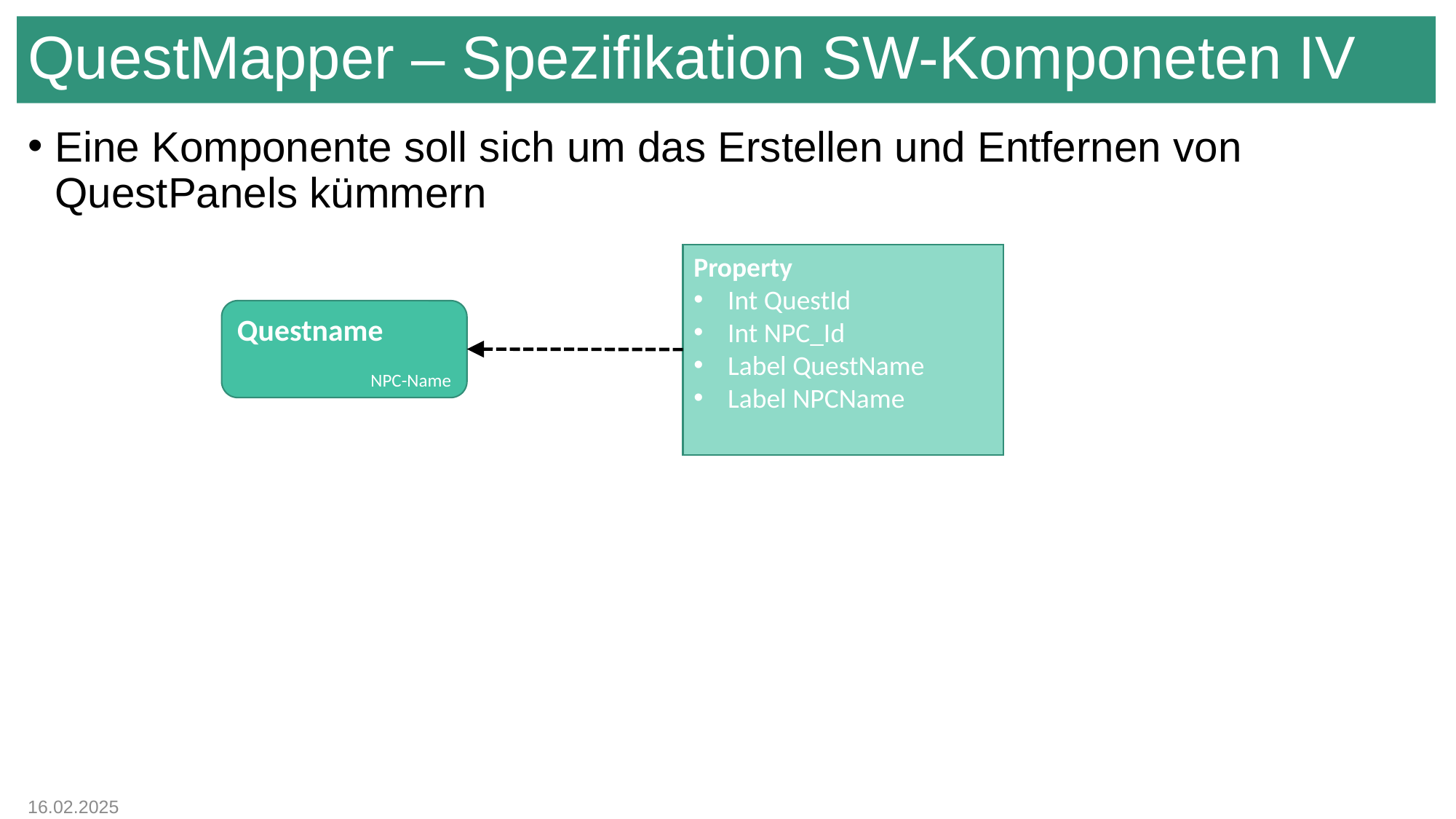

# QuestMapper – Spezifikation SW-Komponeten IV
Eine Komponente soll sich um das Erstellen und Entfernen von QuestPanels kümmern
Property
Int QuestId
Int NPC_Id
Label QuestName
Label NPCName
Questname

NPC-Name
16.02.2025